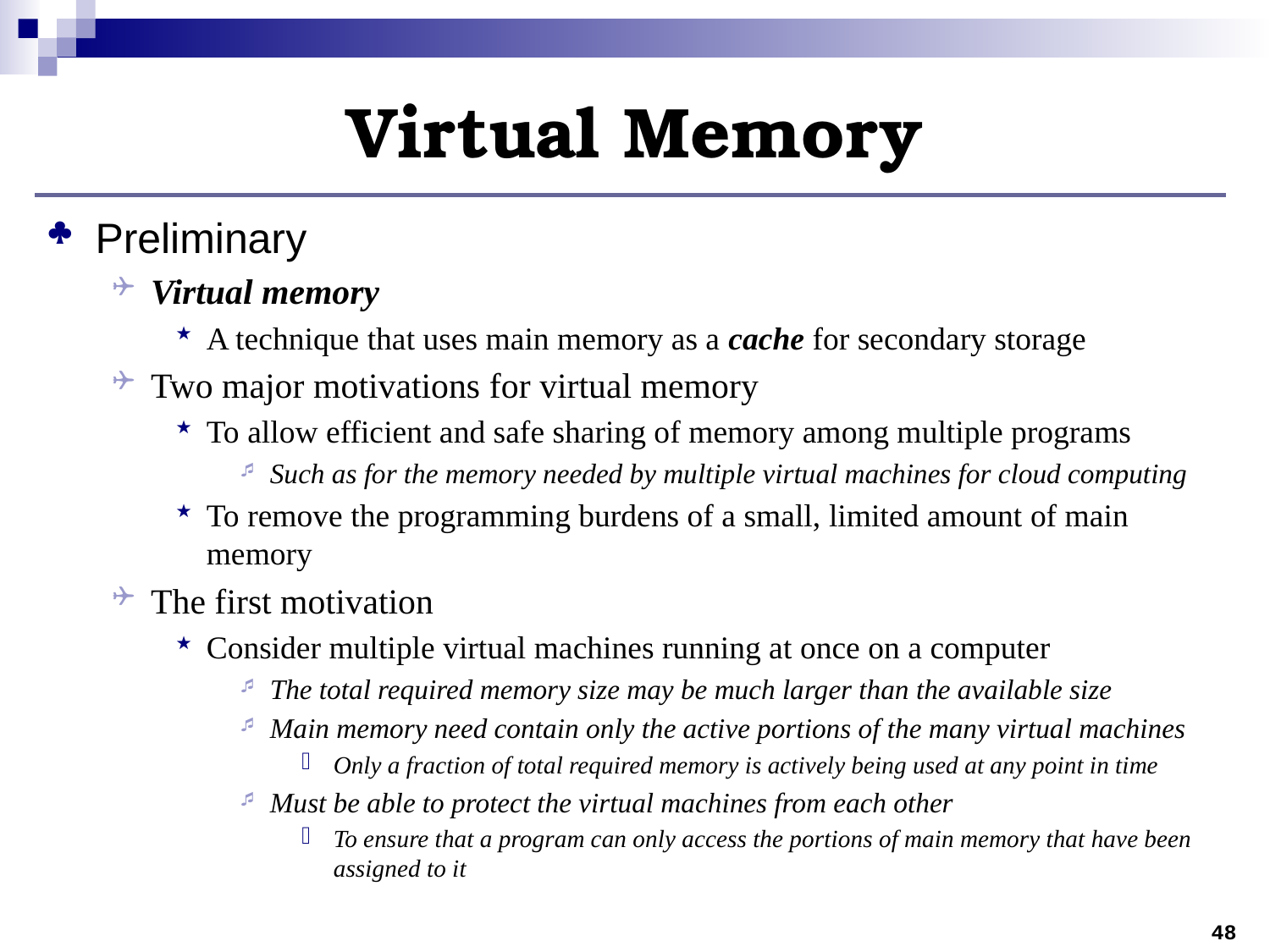

# Virtual Memory
Preliminary
Virtual memory
A technique that uses main memory as a cache for secondary storage
Two major motivations for virtual memory
To allow efficient and safe sharing of memory among multiple programs
Such as for the memory needed by multiple virtual machines for cloud computing
To remove the programming burdens of a small, limited amount of main memory
The first motivation
Consider multiple virtual machines running at once on a computer
The total required memory size may be much larger than the available size
Main memory need contain only the active portions of the many virtual machines
Only a fraction of total required memory is actively being used at any point in time
Must be able to protect the virtual machines from each other
To ensure that a program can only access the portions of main memory that have been assigned to it
48